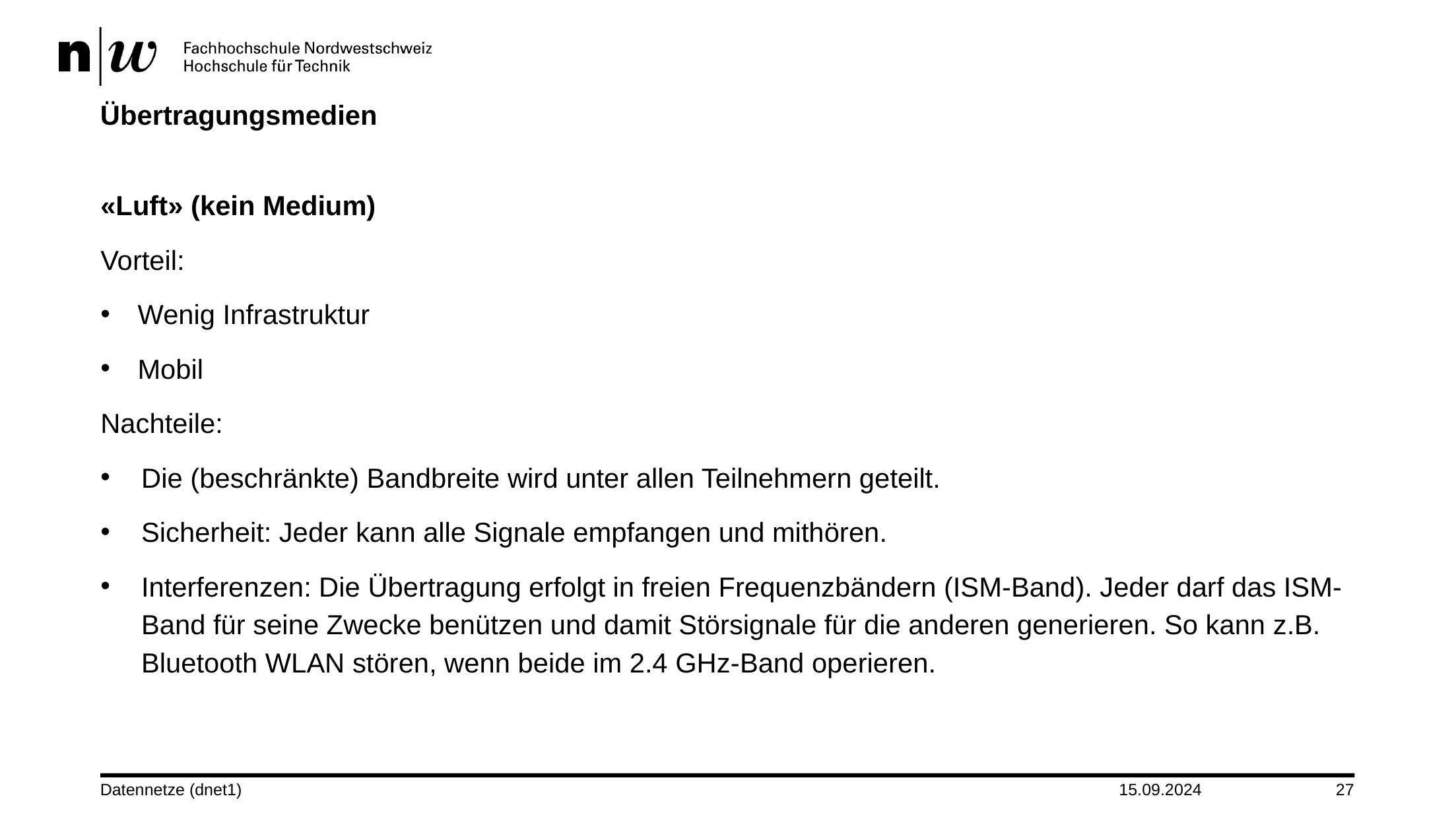

# Übertragungsmedien
«Luft» (kein Medium)
Vorteil:
Wenig Infrastruktur
Mobil
Nachteile:
Die (beschränkte) Bandbreite wird unter allen Teilnehmern geteilt.
Sicherheit: Jeder kann alle Signale empfangen und mithören.
Interferenzen: Die Übertragung erfolgt in freien Frequenzbändern (ISM-Band). Jeder darf das ISM-Band für seine Zwecke benützen und damit Störsignale für die anderen generieren. So kann z.B. Bluetooth WLAN stören, wenn beide im 2.4 GHz-Band operieren.

Datennetze (dnet1)
15.09.2024
27